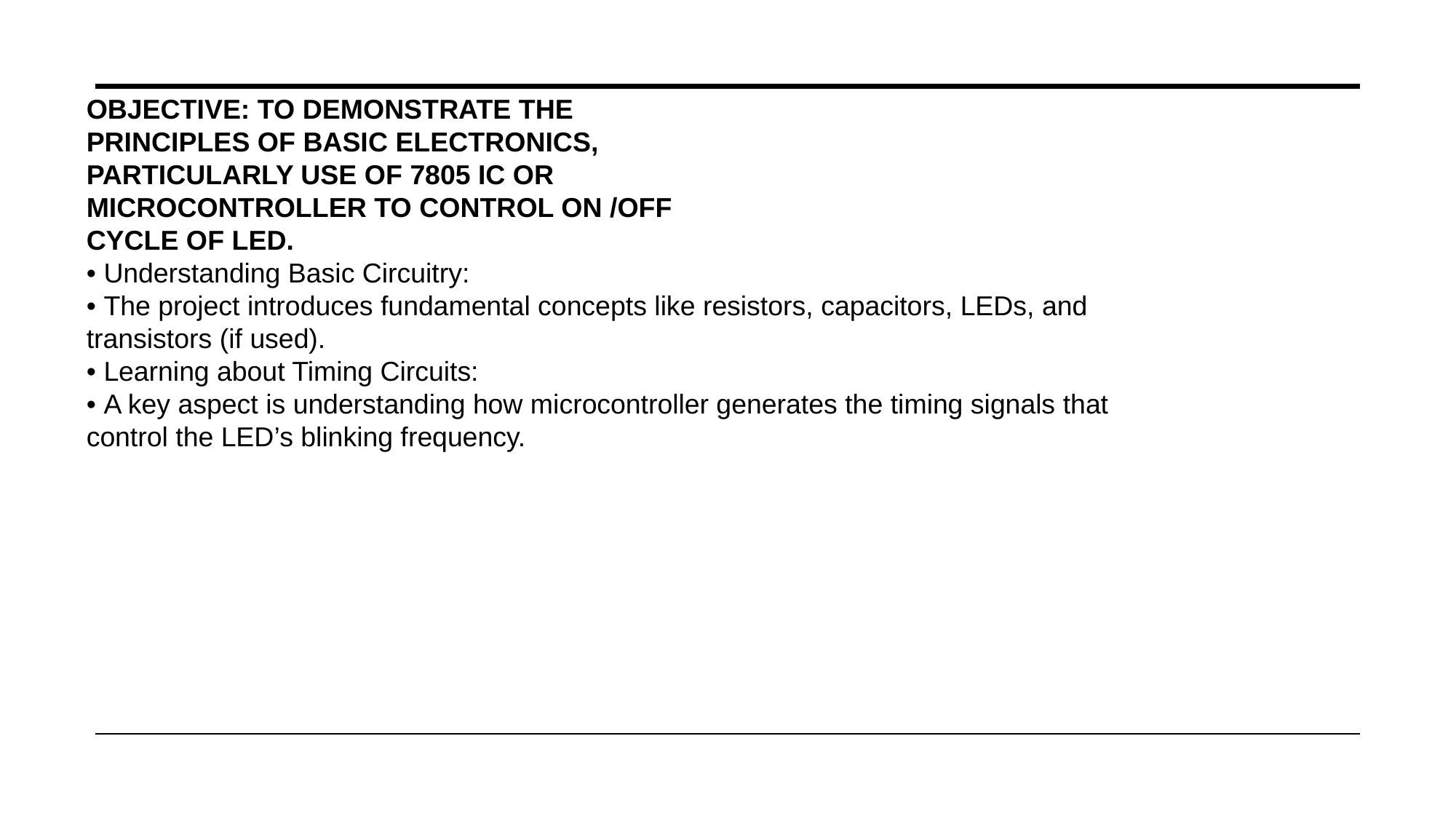

OBJECTIVE: TO DEMONSTRATE THE
PRINCIPLES OF BASIC ELECTRONICS,
PARTICULARLY USE OF 7805 IC OR
MICROCONTROLLER TO CONTROL ON /OFF
CYCLE OF LED.
• Understanding Basic Circuitry:
• The project introduces fundamental concepts like resistors, capacitors, LEDs, and
transistors (if used).
• Learning about Timing Circuits:
• A key aspect is understanding how microcontroller generates the timing signals that
control the LED’s blinking frequency.